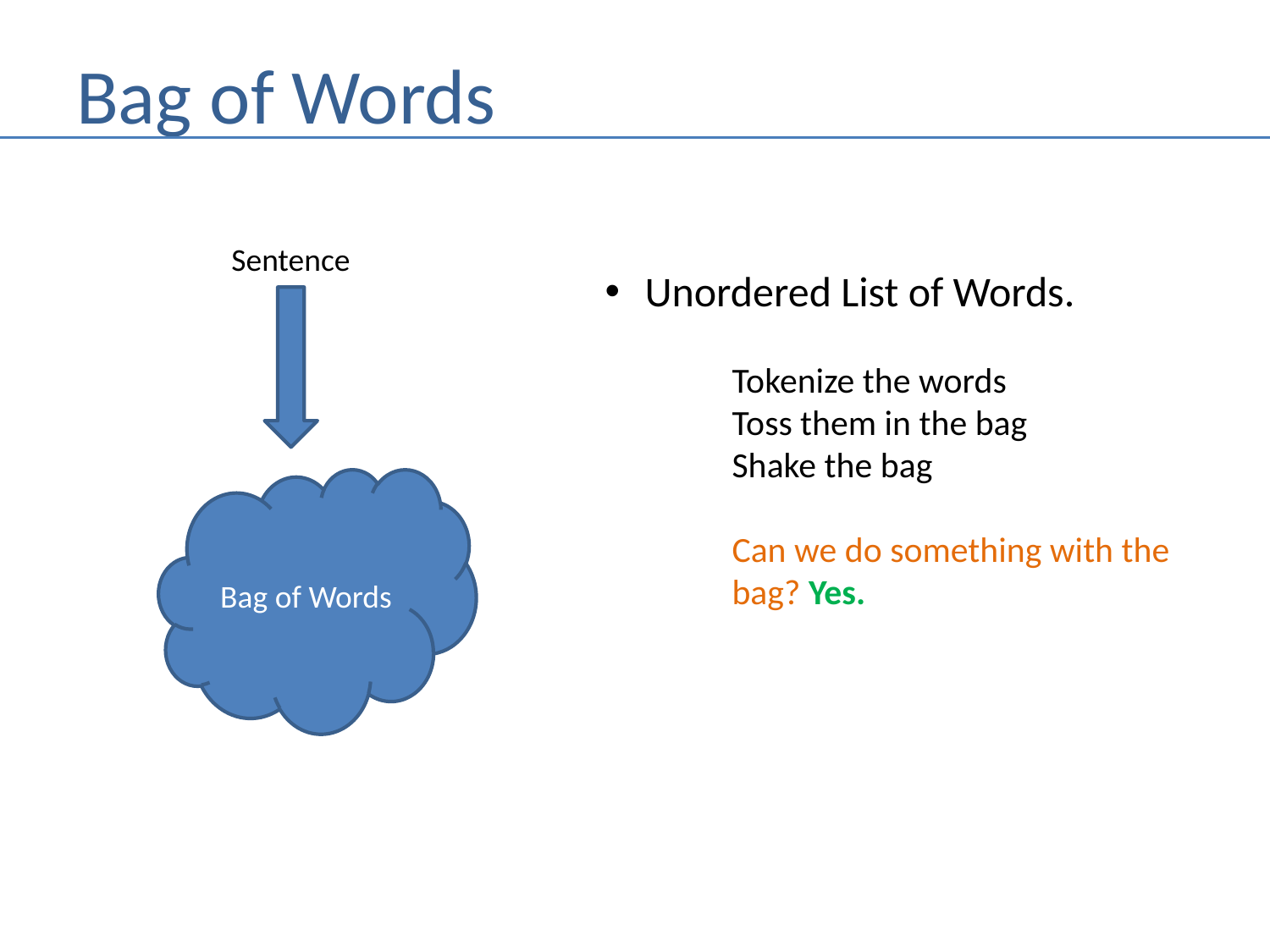

# Bag of Words

Sentence
Unordered List of Words.

	Tokenize the words
	Toss them in the bag
	Shake the bag

	Can we do something with the  	bag? Yes.

Bag of Words